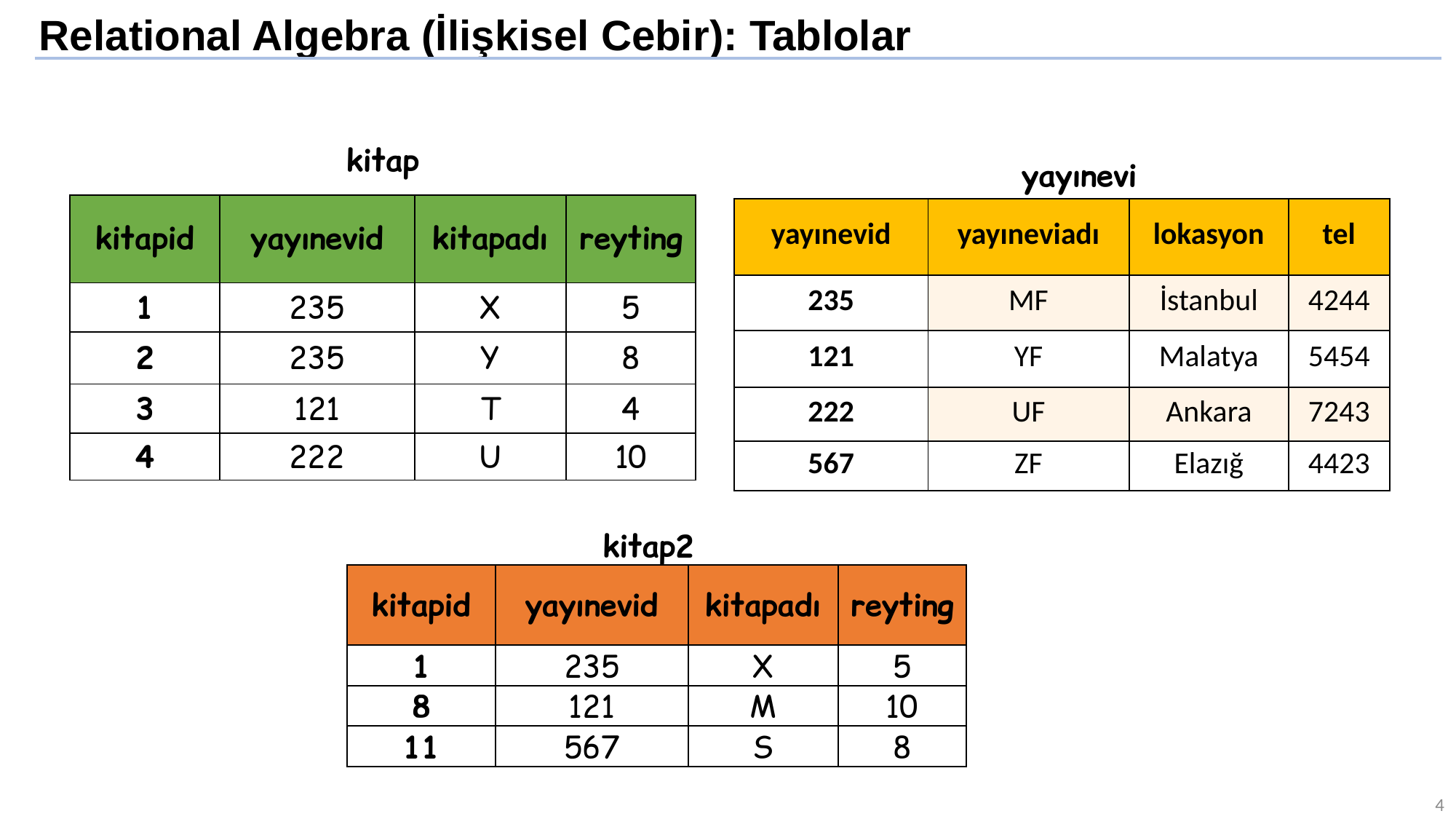

Relational Algebra (İlişkisel Cebir): Tablolar
kitap
yayınevi
| kitapid | yayınevid | kitapadı | reyting |
| --- | --- | --- | --- |
| 1 | 235 | X | 5 |
| 2 | 235 | Y | 8 |
| 3 | 121 | T | 4 |
| 4 | 222 | U | 10 |
| yayınevid | yayıneviadı | lokasyon | tel |
| --- | --- | --- | --- |
| 235 | MF | İstanbul | 4244 |
| 121 | YF | Malatya | 5454 |
| 222 | UF | Ankara | 7243 |
| 567 | ZF | Elazığ | 4423 |
kitap2
| kitapid | yayınevid | kitapadı | reyting |
| --- | --- | --- | --- |
| 1 | 235 | X | 5 |
| 8 | 121 | M | 10 |
| 11 | 567 | S | 8 |
4